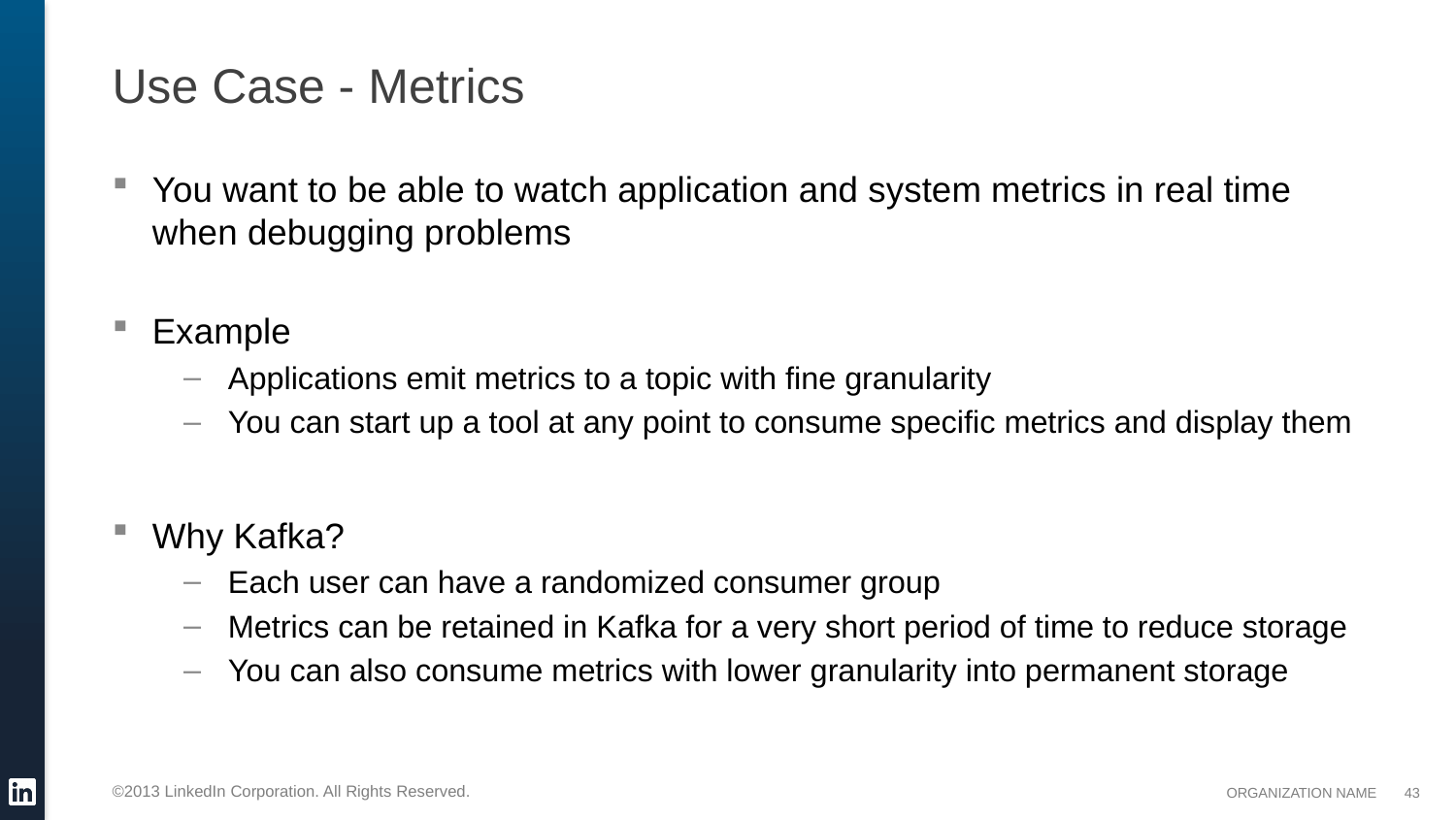

# Use Case - Metrics
You want to be able to watch application and system metrics in real time when debugging problems

Example
Applications emit metrics to a topic with fine granularity
You can start up a tool at any point to consume specific metrics and display them

Why Kafka?
Each user can have a randomized consumer group
Metrics can be retained in Kafka for a very short period of time to reduce storage
You can also consume metrics with lower granularity into permanent storage
43